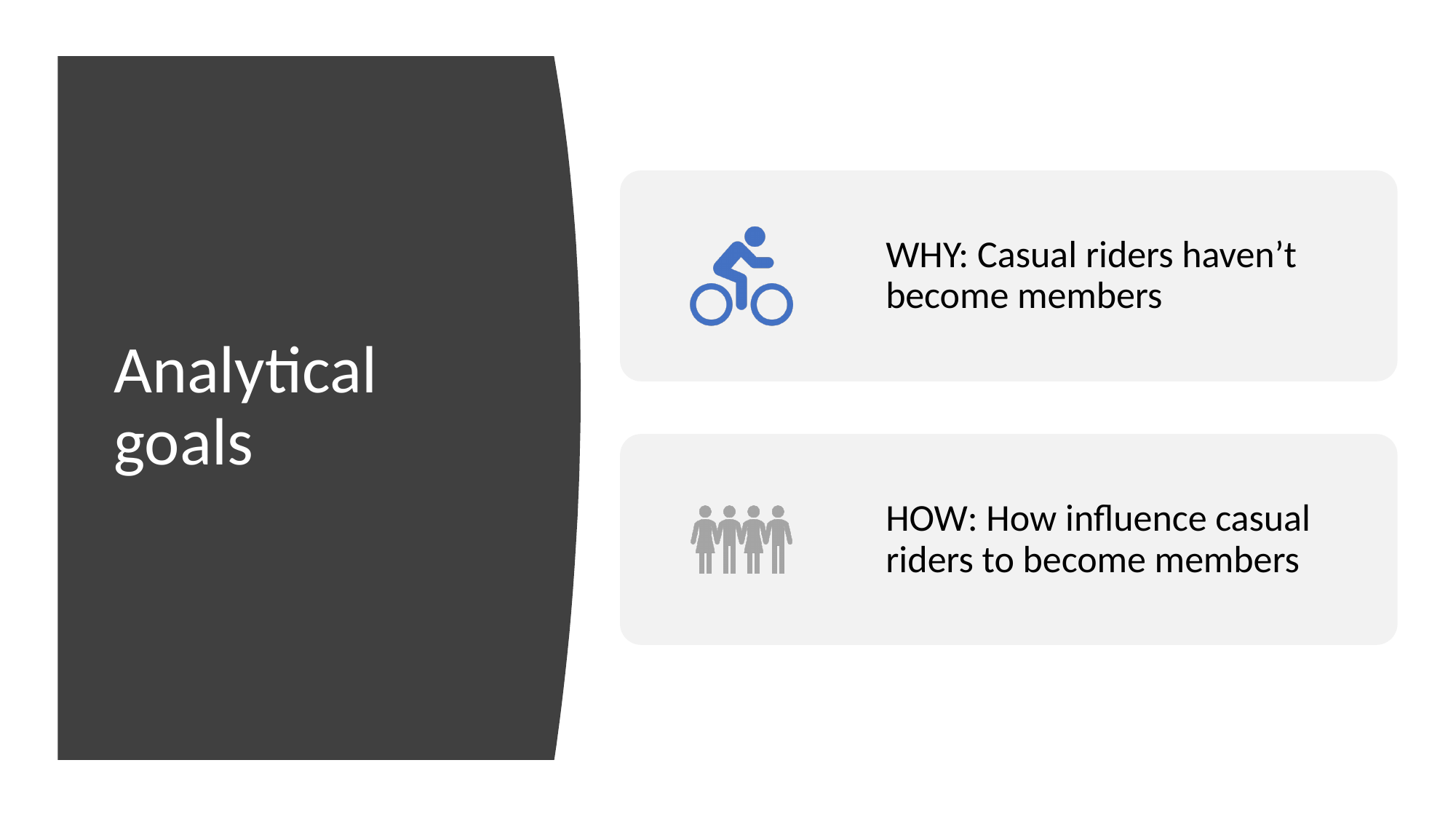

WHY: Casual riders haven’t become members
HOW: How influence casual riders to become members

# Analytical goals